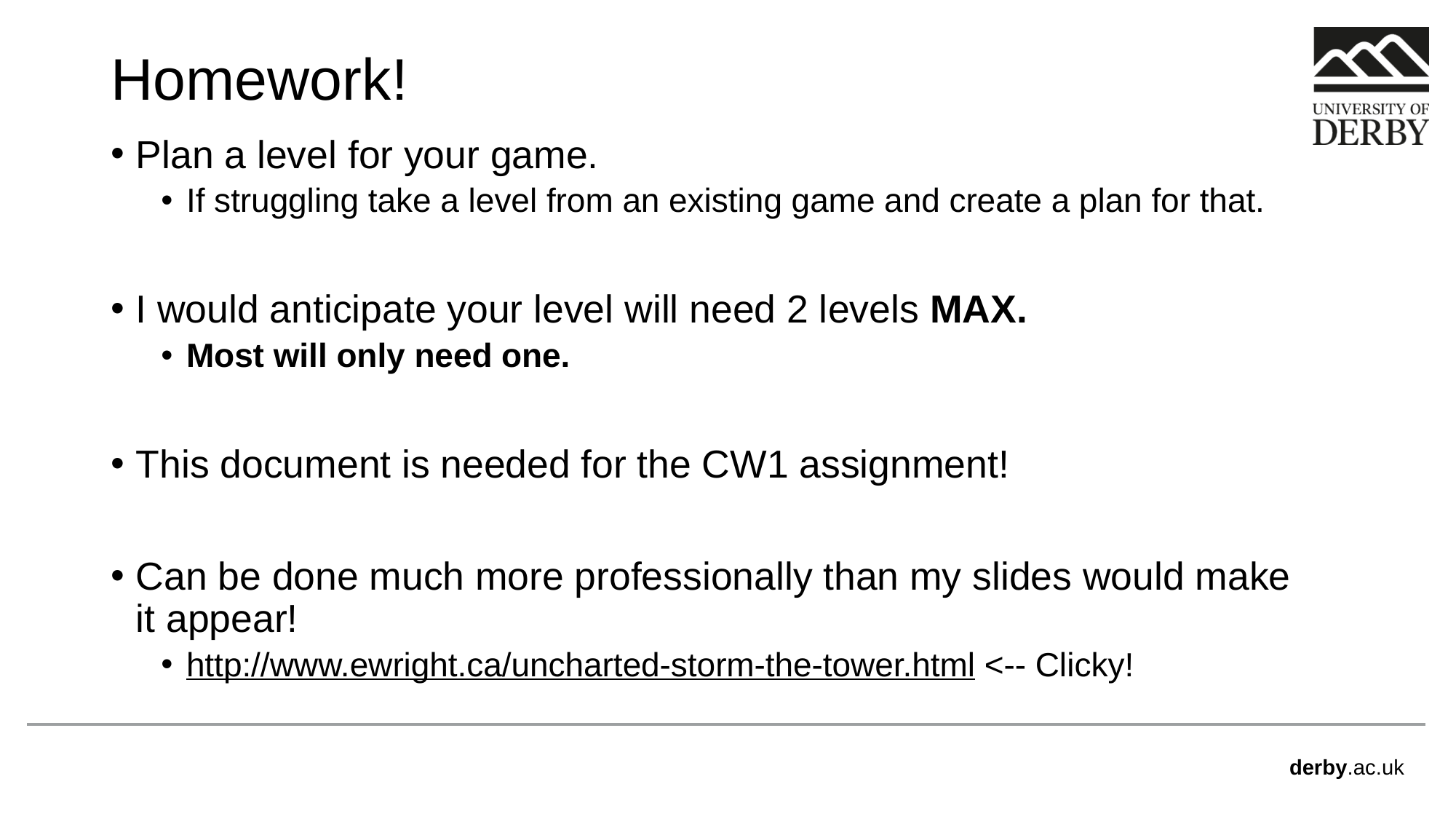

# Homework!
Plan a level for your game.
If struggling take a level from an existing game and create a plan for that.

I would anticipate your level will need 2 levels MAX.
Most will only need one.

This document is needed for the CW1 assignment!

Can be done much more professionally than my slides would make it appear!
http://www.ewright.ca/uncharted-storm-the-tower.html <-- Clicky!